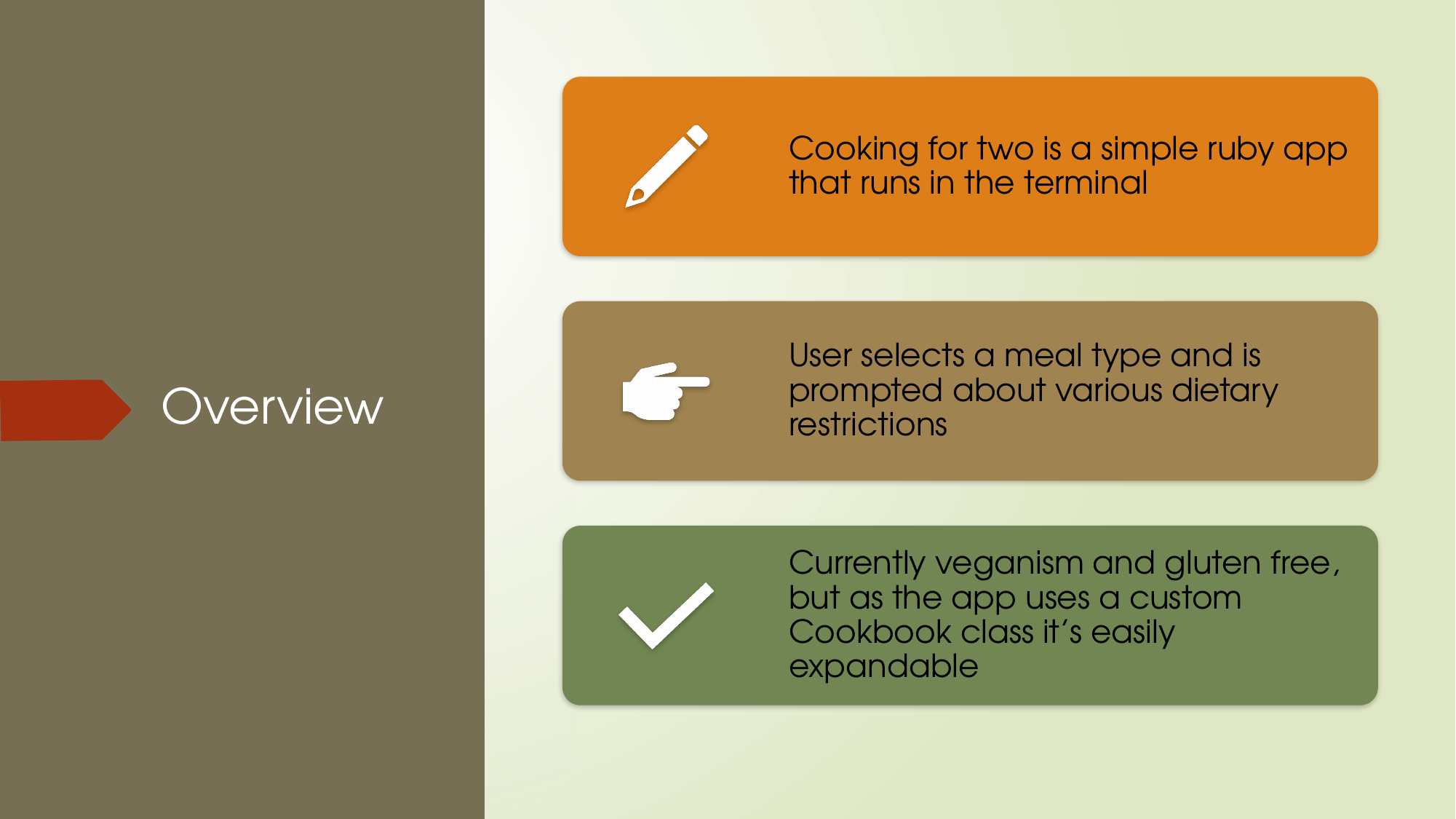

Cooking for two is a simple ruby app that runs in the terminal
User selects a meal type and is prompted about various dietary restrictions
Currently veganism and gluten free, but as the app uses a custom Cookbook class it’s easily expandable
# Overview